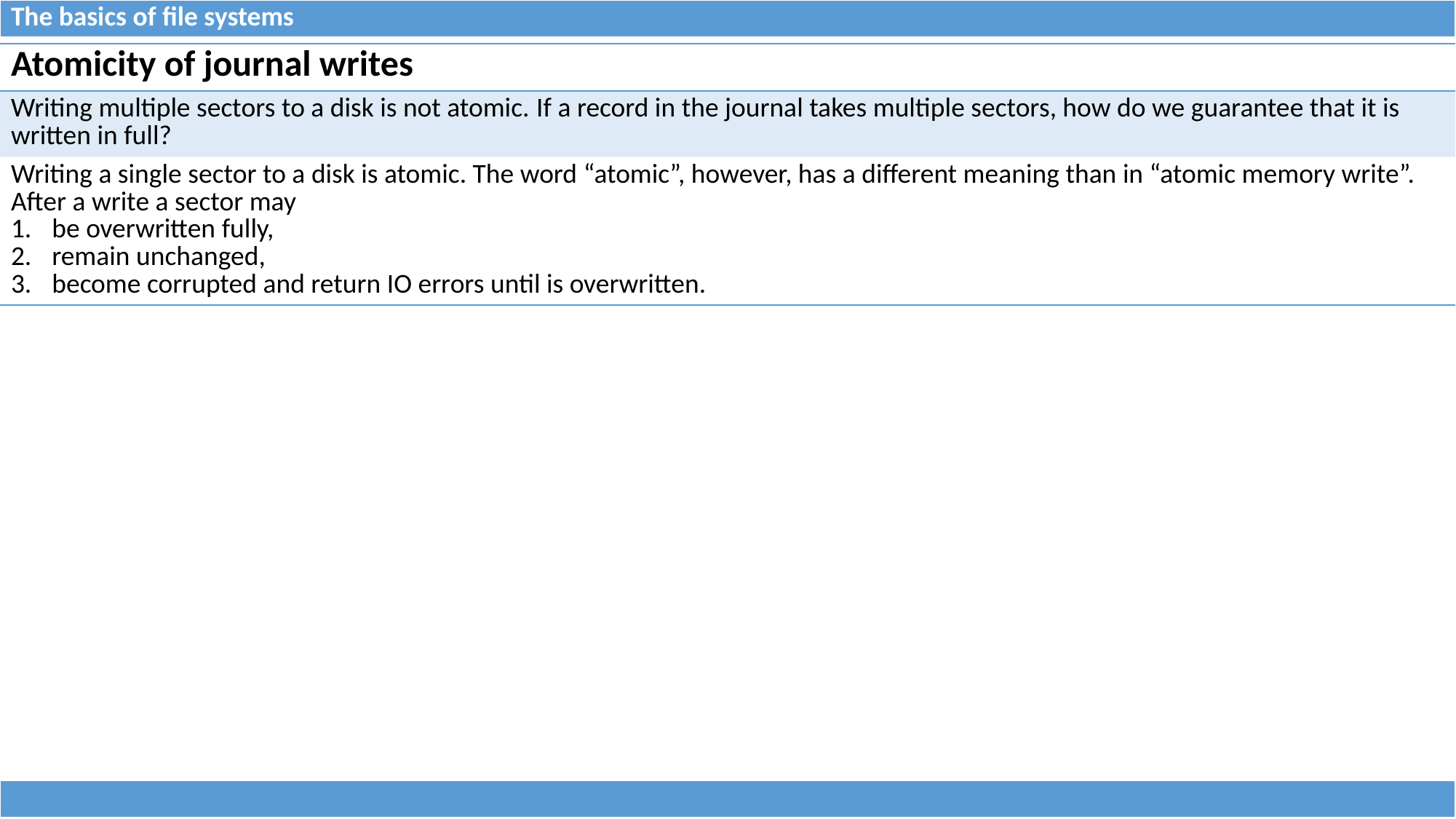

| The basics of file systems |
| --- |
| Atomicity of journal writes |
| --- |
| Writing multiple sectors to a disk is not atomic. If a record in the journal takes multiple sectors, how do we guarantee that it is written in full? |
| Writing a single sector to a disk is atomic. The word “atomic”, however, has a different meaning than in “atomic memory write”. After a write a sector may be overwritten fully, remain unchanged, become corrupted and return IO errors until is overwritten. |
|  |
| --- |